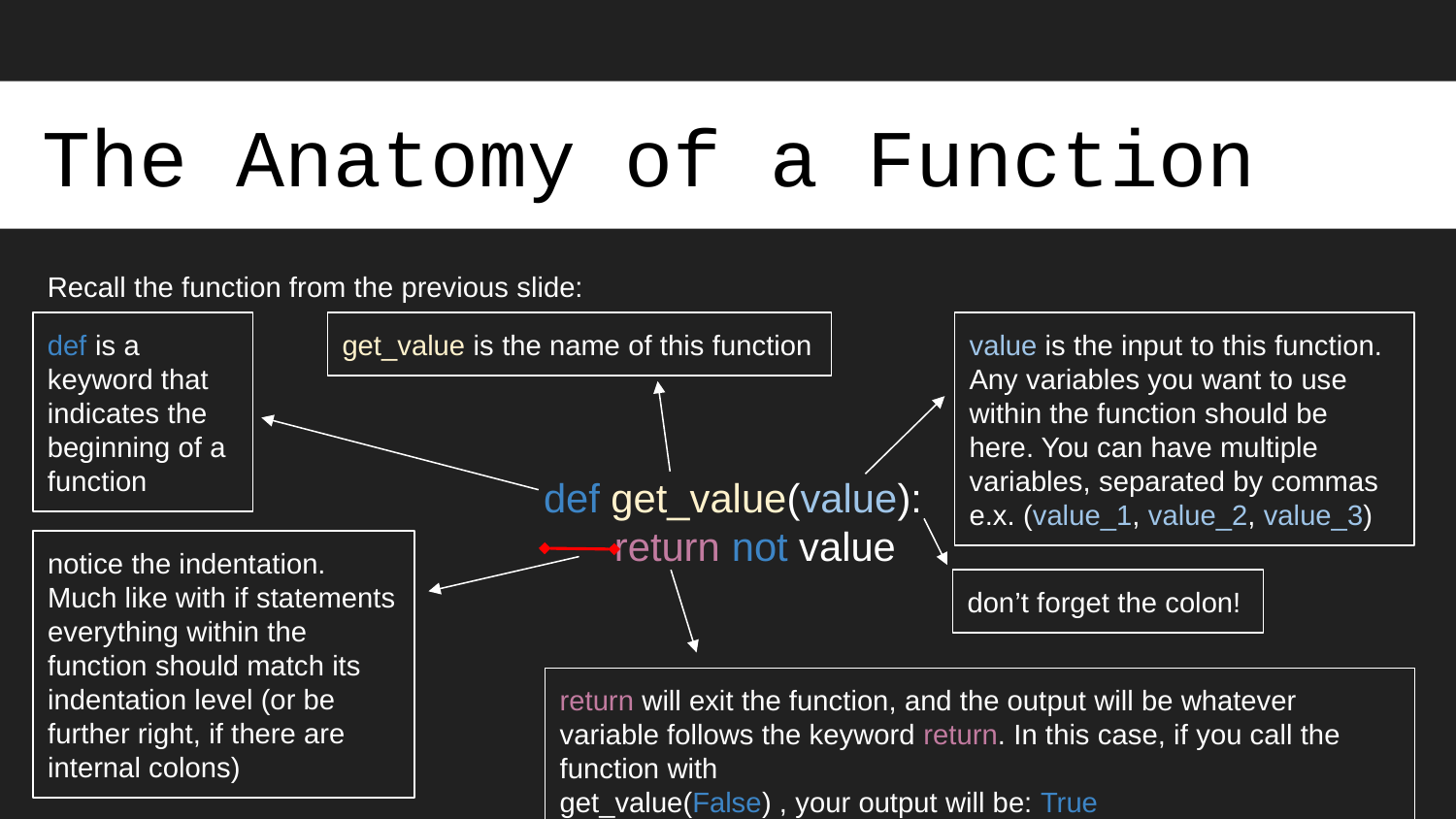

# The Anatomy of a Function
Recall the function from the previous slide:

def get_value(value):
    return not value

def is a keyword that indicates the beginning of a function
get_value is the name of this function
value is the input to this function. Any variables you want to use within the function should be here. You can have multiple variables, separated by commas
e.x. (value_1, value_2, value_3)
notice the indentation. Much like with if statements everything within the function should match its indentation level (or be further right, if there are internal colons)
don’t forget the colon!
return will exit the function, and the output will be whatever variable follows the keyword return. In this case, if you call the function with
get_value(False) , your output will be: True